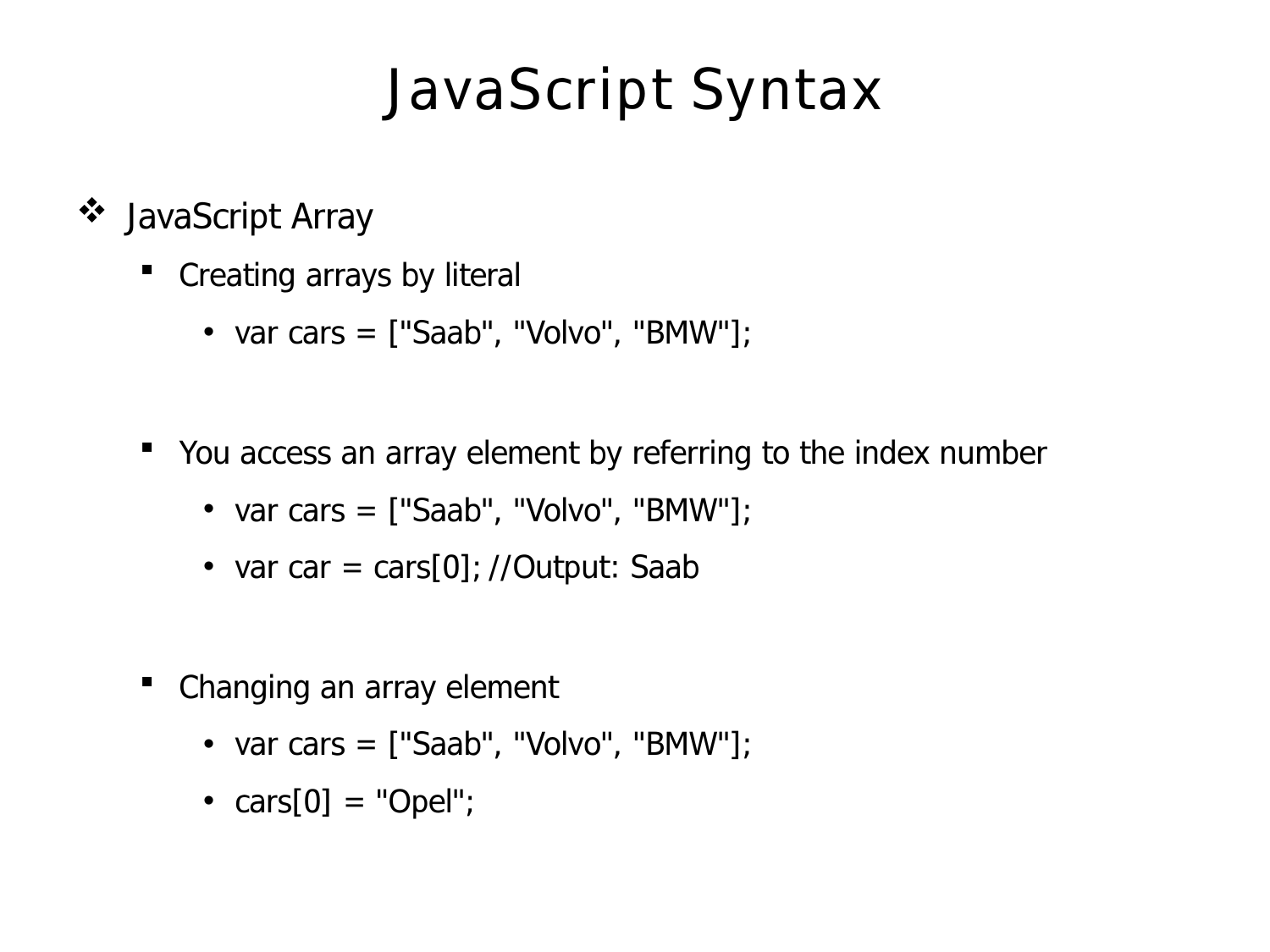

# JavaScript Syntax
JavaScript Array
Creating arrays by literal
var cars = ["Saab", "Volvo", "BMW"];

You access an array element by referring to the index number
var cars = ["Saab", "Volvo", "BMW"];
var car = cars[0];	//Output: Saab

Changing an array element
var cars = ["Saab", "Volvo", "BMW"];
cars[0] = "Opel";